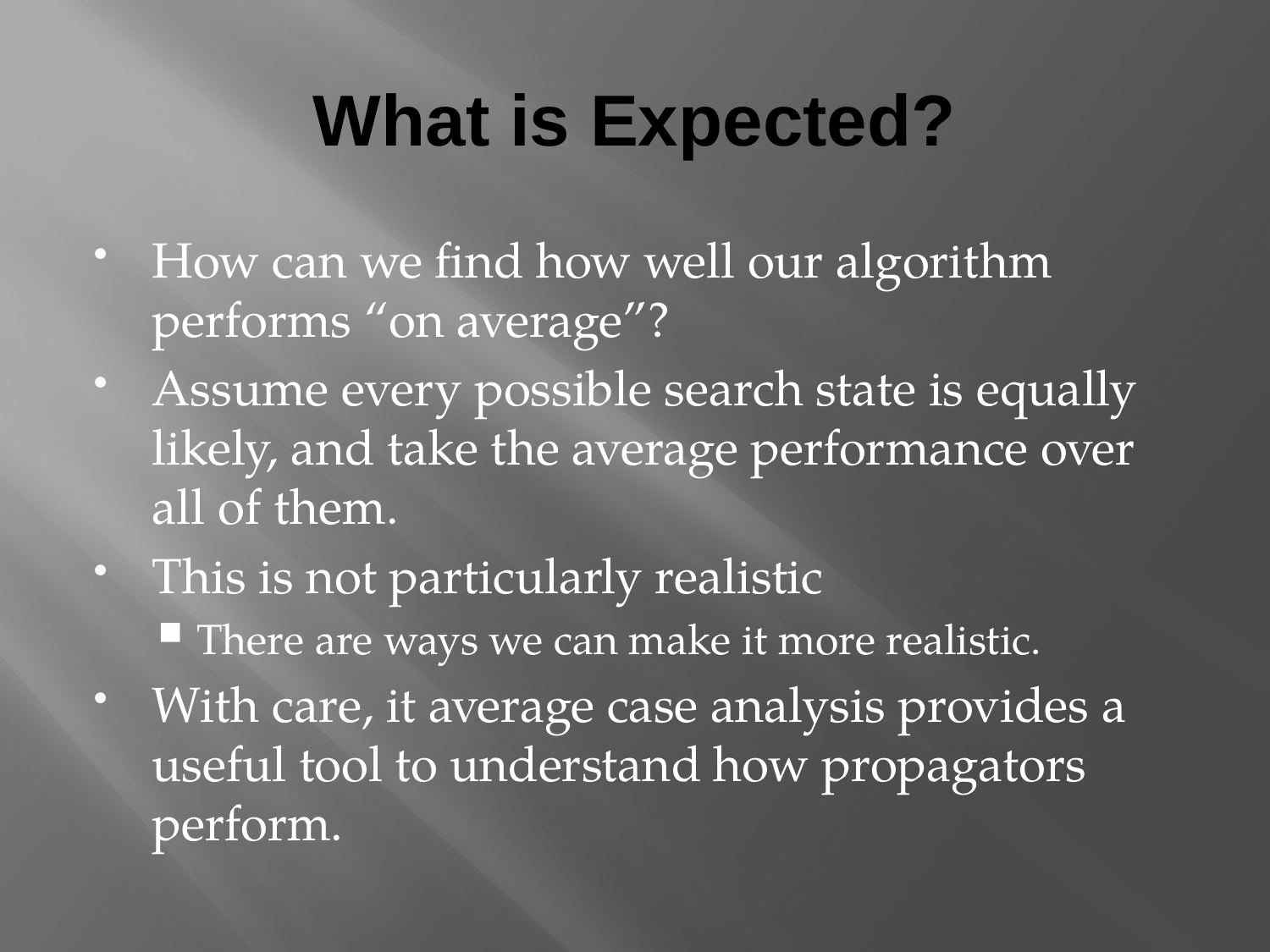

# What is Expected?
How can we find how well our algorithm performs “on average”?
Assume every possible search state is equally likely, and take the average performance over all of them.
This is not particularly realistic
There are ways we can make it more realistic.
With care, it average case analysis provides a useful tool to understand how propagators perform.